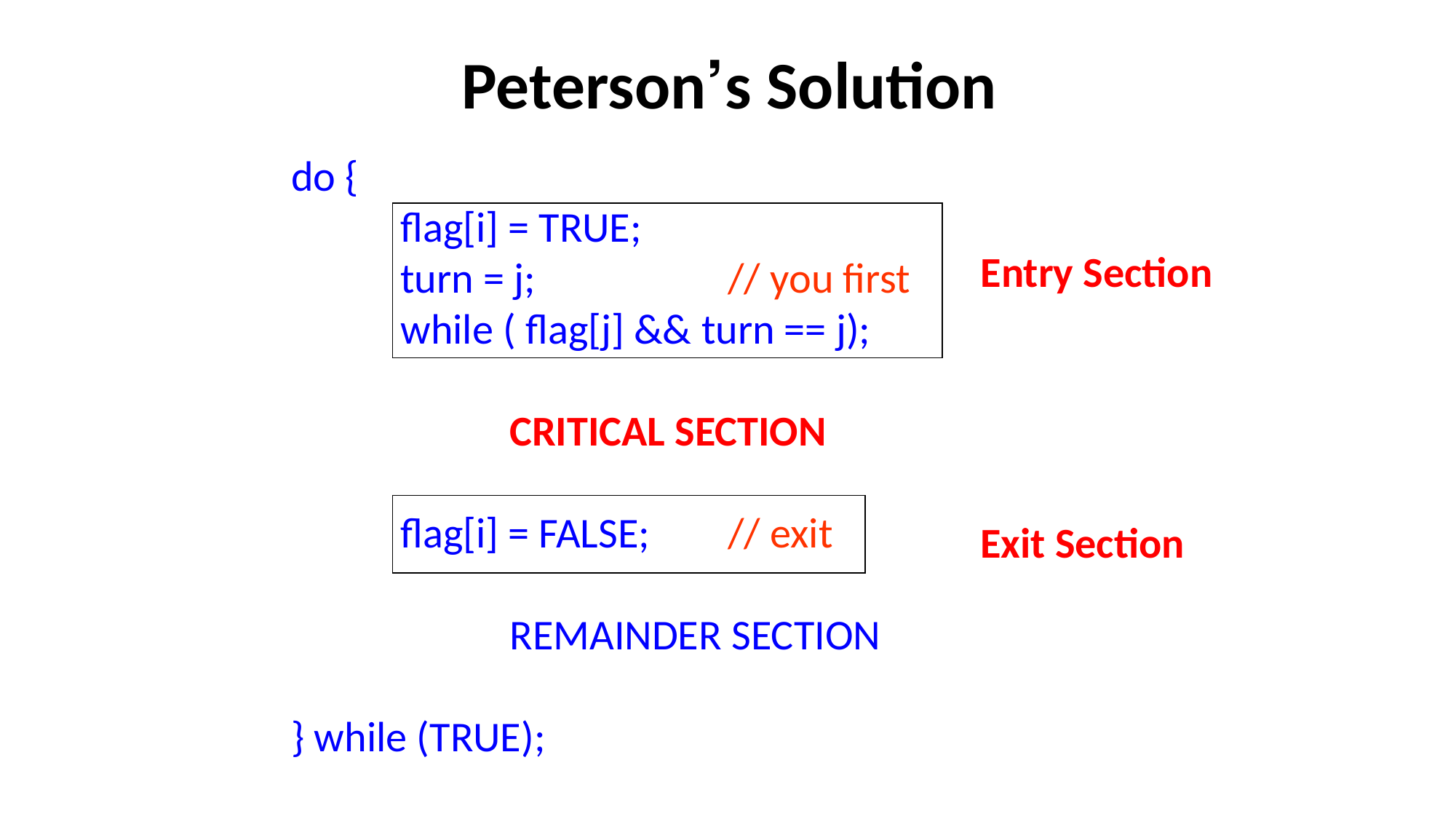

# Peterson’s Solution
do {
	flag[i] = TRUE;
	turn = j;		// you first
	while ( flag[j] && turn == j);

		CRITICAL SECTION

	flag[i] = FALSE; 	// exit

		REMAINDER SECTION

} while (TRUE);

Entry Section

Exit Section